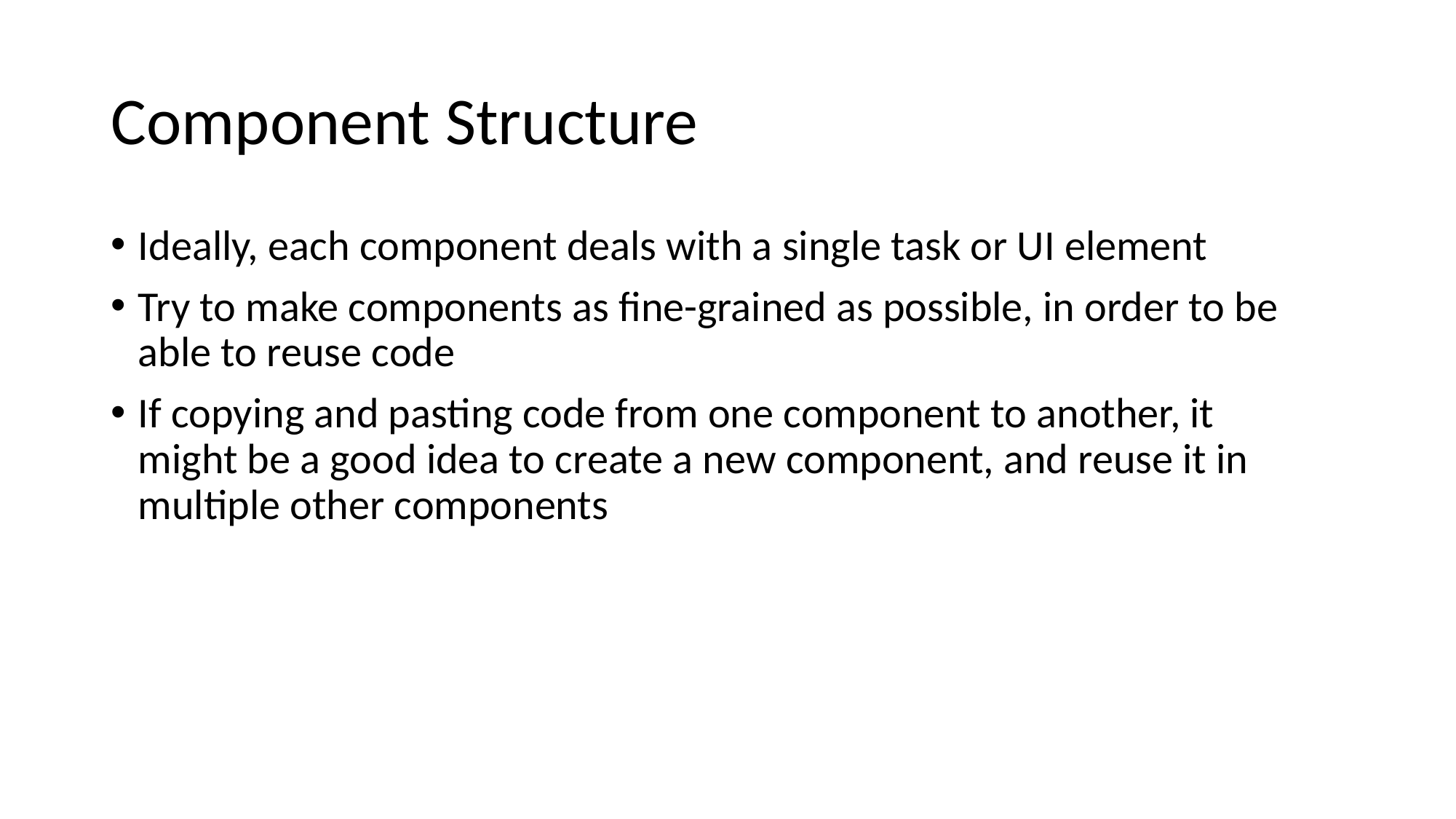

# Component Structure
Ideally, each component deals with a single task or UI element
Try to make components as fine-grained as possible, in order to be able to reuse code
If copying and pasting code from one component to another, it might be a good idea to create a new component, and reuse it in multiple other components